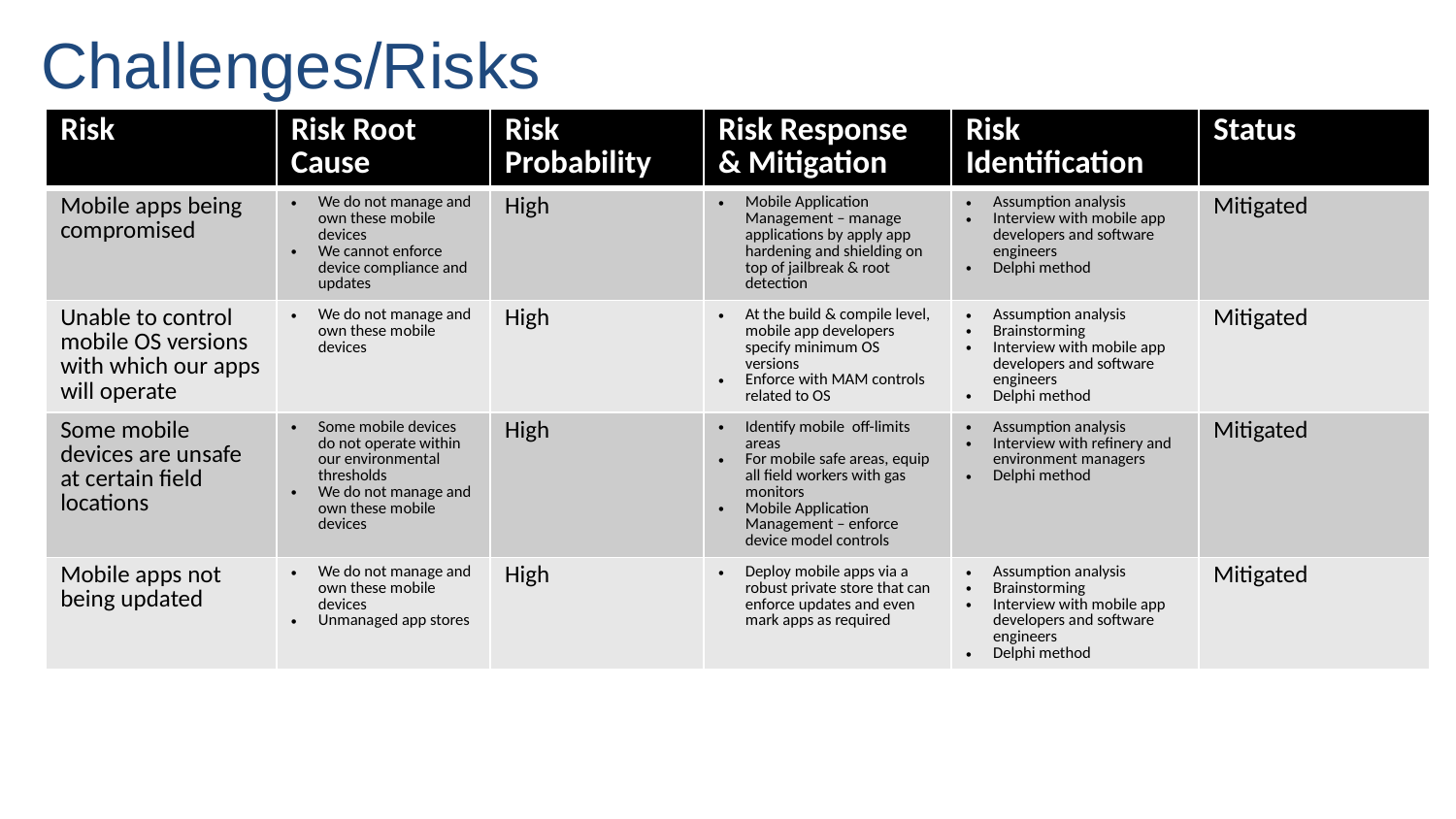

# Challenges/Risks
| Risk | Risk Root Cause | Risk Probability | Risk Response & Mitigation | Risk Identification | Status |
| --- | --- | --- | --- | --- | --- |
| Mobile apps being compromised | We do not manage and own these mobile devices We cannot enforce device compliance and updates | High | Mobile Application Management – manage applications by apply app hardening and shielding on top of jailbreak & root detection | Assumption analysis Interview with mobile app developers and software engineers Delphi method | Mitigated |
| Unable to control mobile OS versions with which our apps will operate | We do not manage and own these mobile devices | High | At the build & compile level, mobile app developers specify minimum OS versions Enforce with MAM controls related to OS | Assumption analysis Brainstorming Interview with mobile app developers and software engineers Delphi method | Mitigated |
| Some mobile devices are unsafe at certain field locations | Some mobile devices do not operate within our environmental thresholds We do not manage and own these mobile devices | High | Identify mobile off-limits areas For mobile safe areas, equip all field workers with gas monitors Mobile Application Management – enforce device model controls | Assumption analysis Interview with refinery and environment managers Delphi method | Mitigated |
| Mobile apps not being updated | We do not manage and own these mobile devices Unmanaged app stores | High | Deploy mobile apps via a robust private store that can enforce updates and even mark apps as required | Assumption analysis Brainstorming Interview with mobile app developers and software engineers Delphi method | Mitigated |